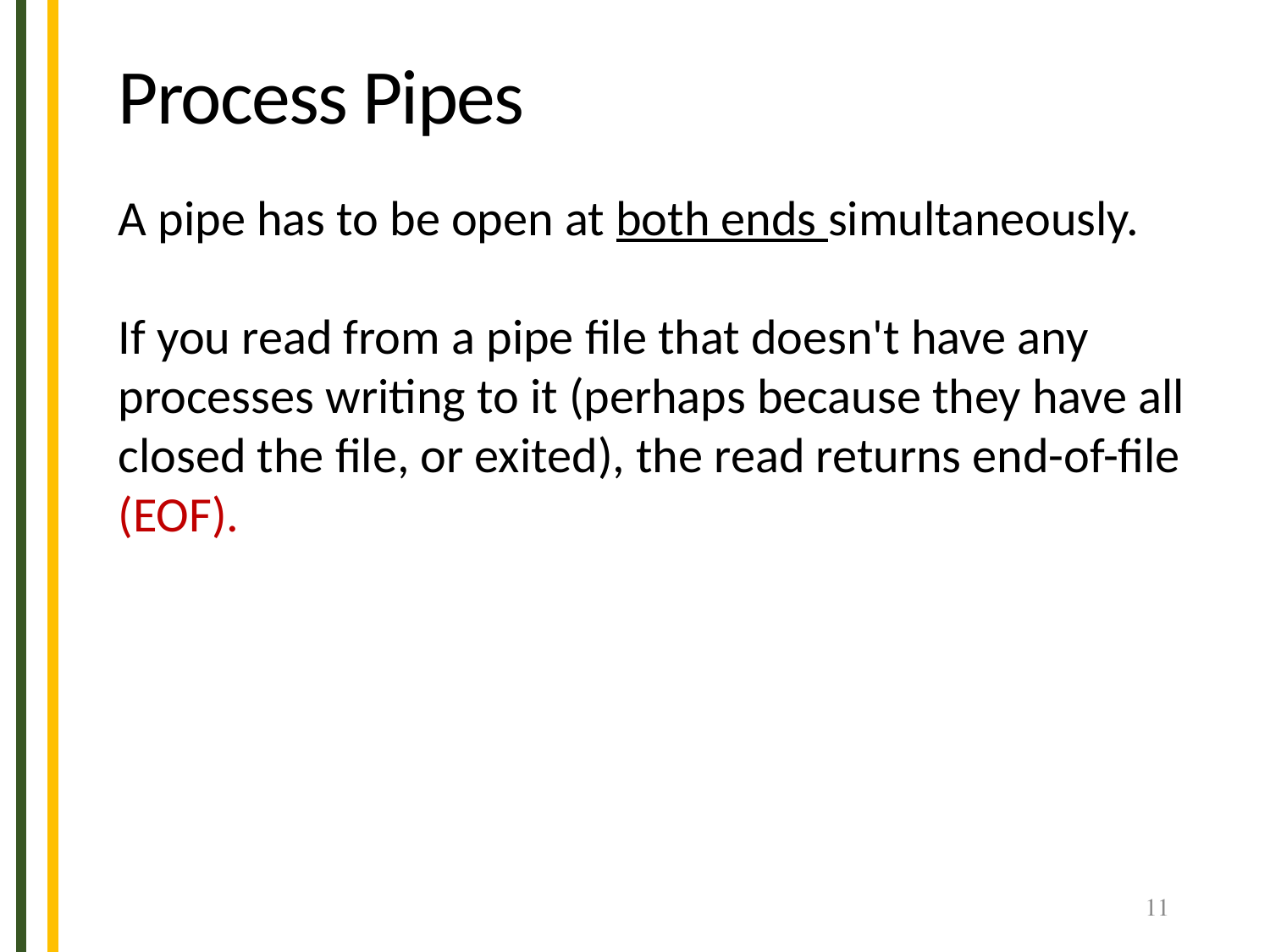

Process Pipes
A pipe has to be open at both ends simultaneously.

If you read from a pipe file that doesn't have any processes writing to it (perhaps because they have all closed the file, or exited), the read returns end-of-file (EOF).

11